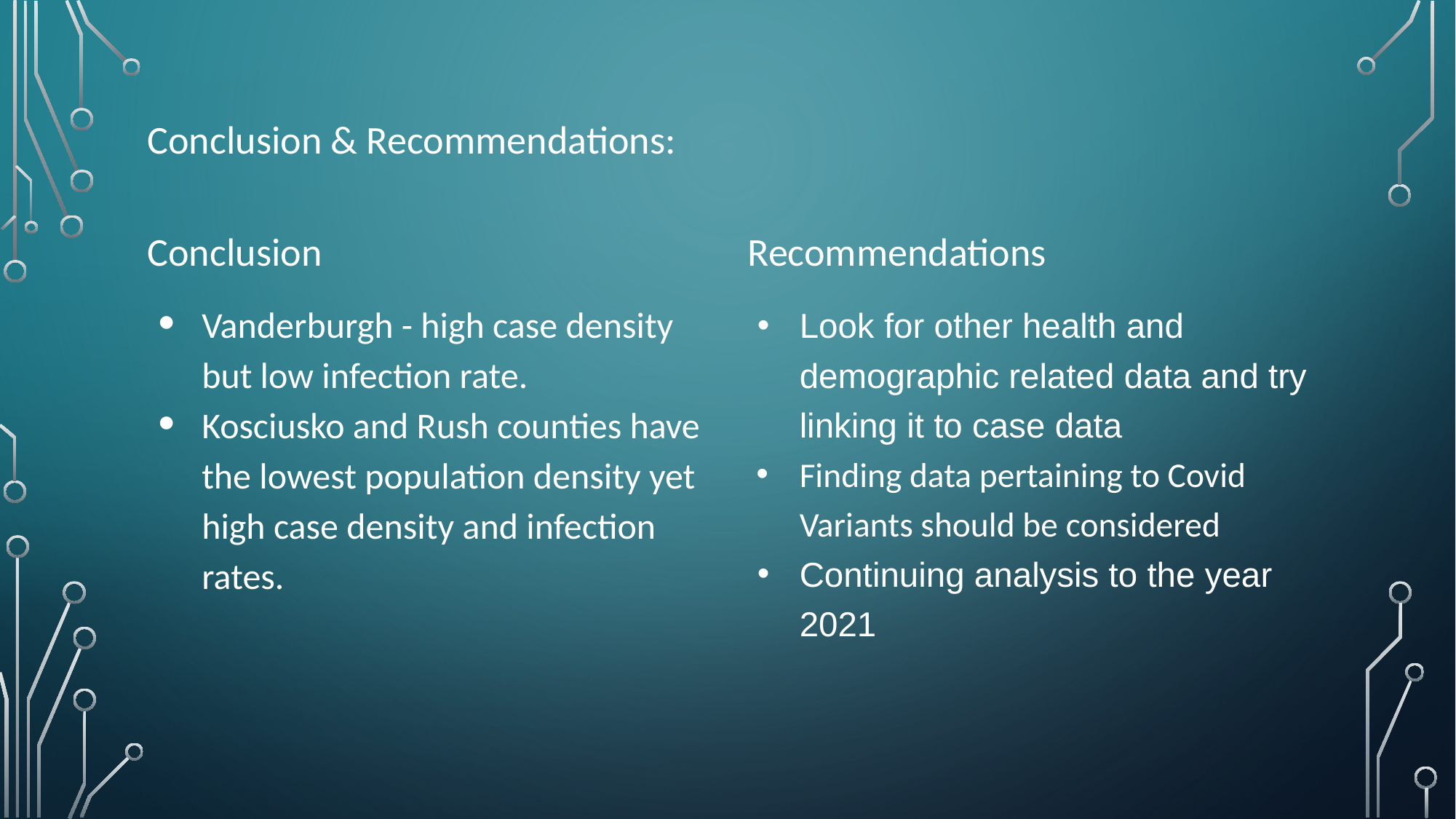

# Conclusion & Recommendations:

Conclusion
Recommendations
Vanderburgh - high case density but low infection rate.
Kosciusko and Rush counties have the lowest population density yet high case density and infection rates.
Look for other health and demographic related data and try linking it to case data
Finding data pertaining to Covid Variants should be considered
Continuing analysis to the year 2021